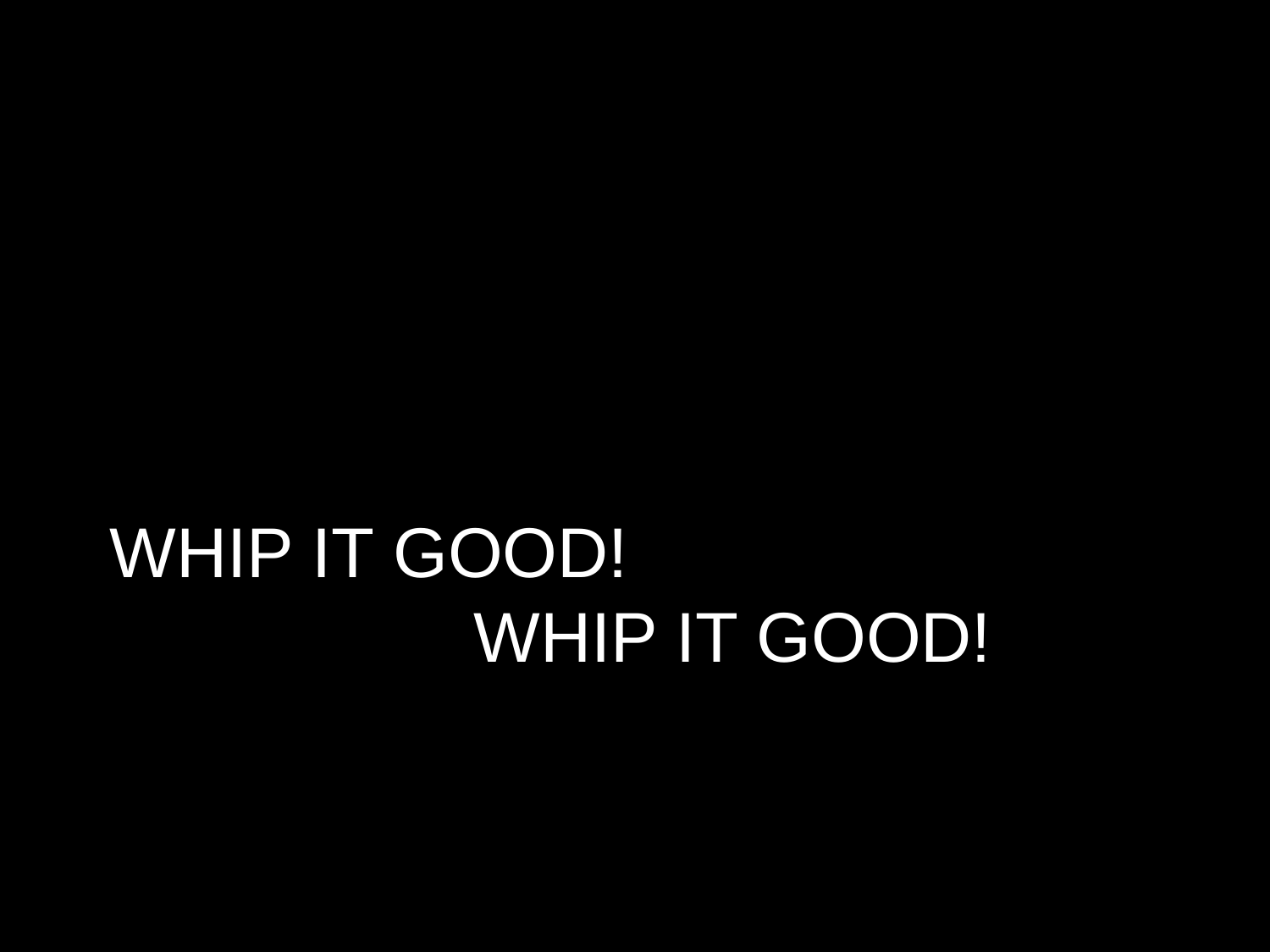

# WHIP IT GOOD!                                      WHIP IT GOOD!